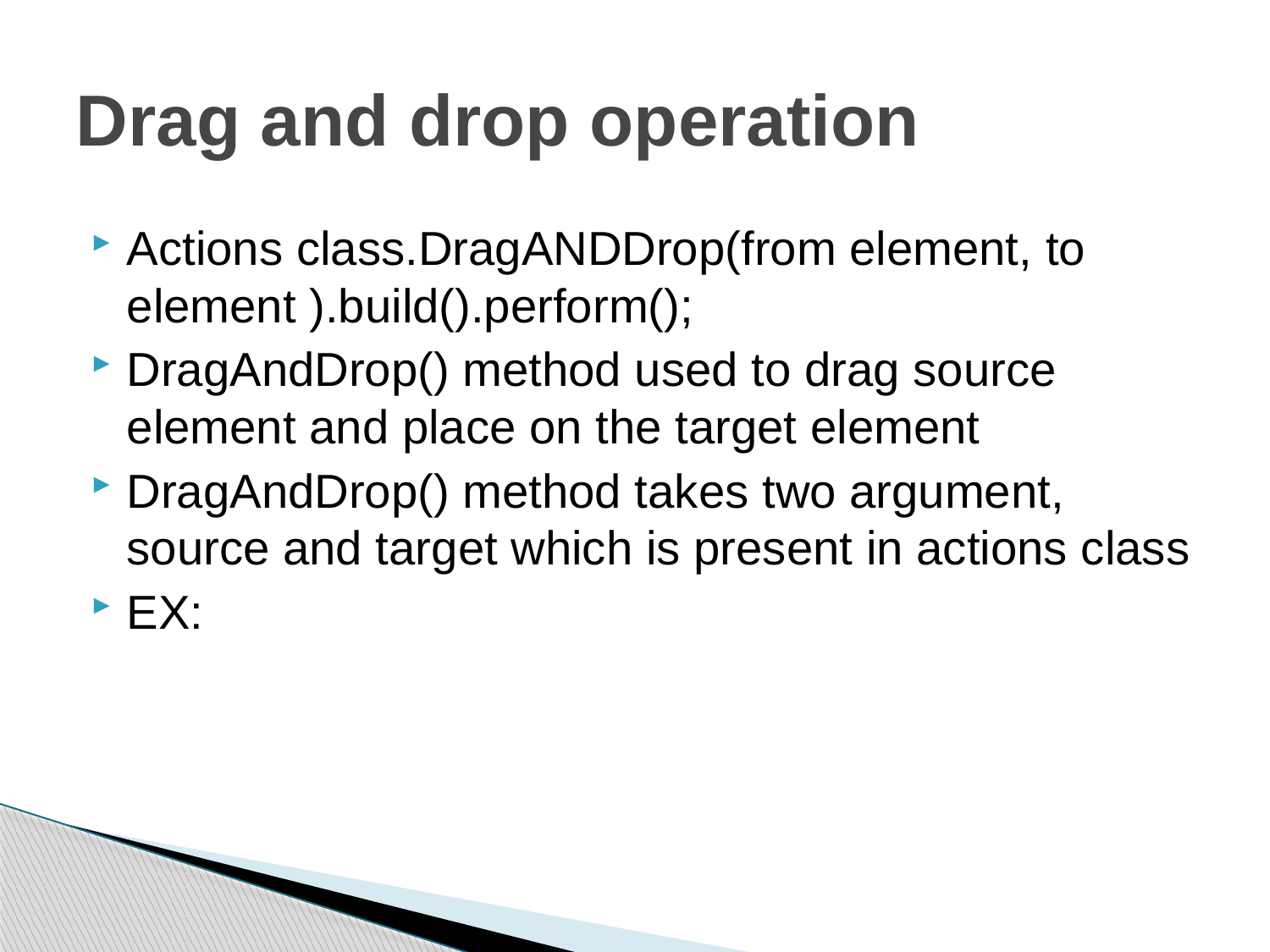

# Drag and drop operation
Actions class.DragANDDrop(from element, to element ).build().perform();
DragAndDrop() method used to drag source element and place on the target element
DragAndDrop() method takes two argument, source and target which is present in actions class
EX: